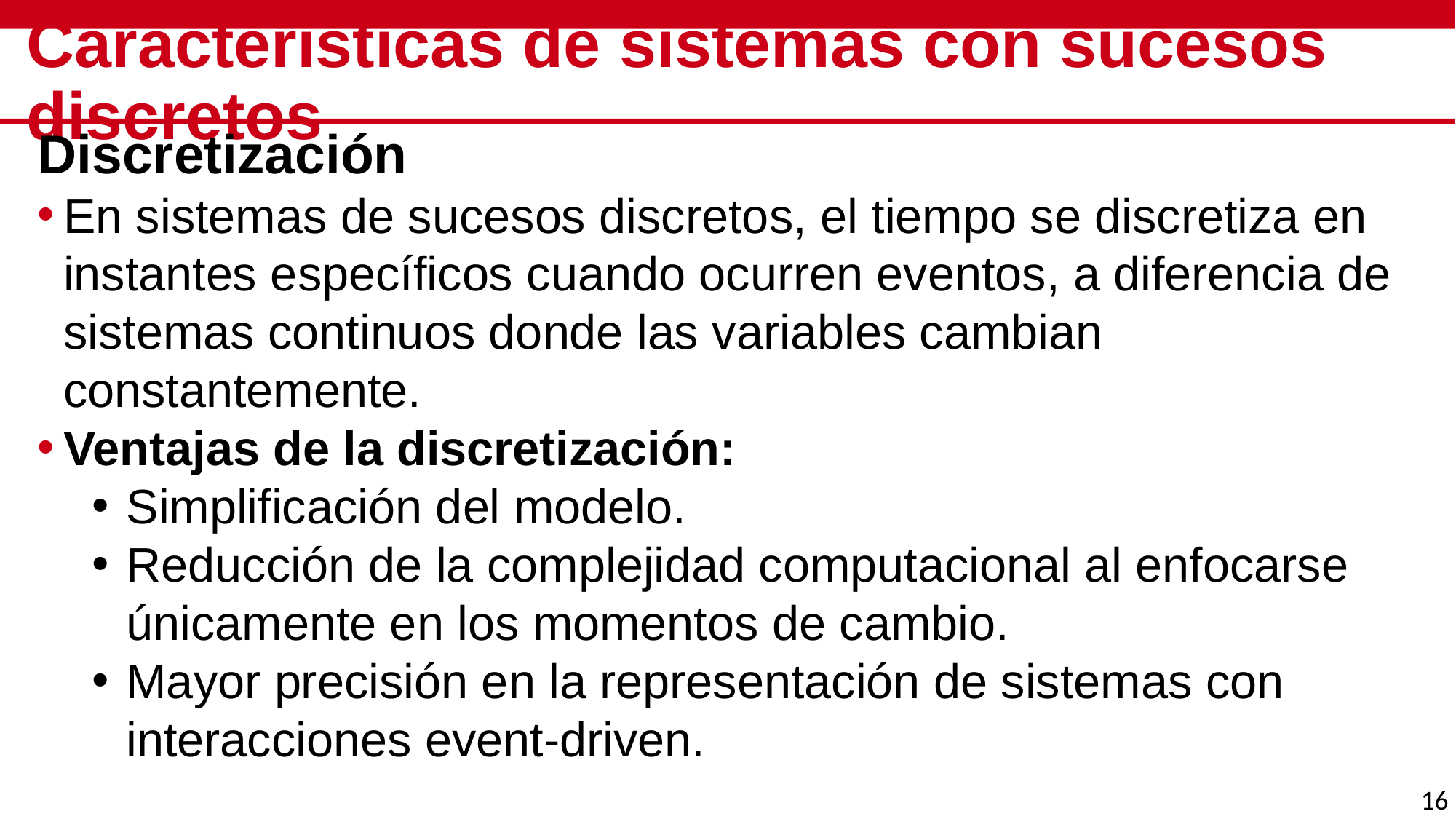

# Características de sistemas con sucesos discretos
Discretización
En sistemas de sucesos discretos, el tiempo se discretiza en instantes específicos cuando ocurren eventos, a diferencia de sistemas continuos donde las variables cambian constantemente.
Ventajas de la discretización:
Simplificación del modelo.
Reducción de la complejidad computacional al enfocarse únicamente en los momentos de cambio.
Mayor precisión en la representación de sistemas con interacciones event-driven.

16